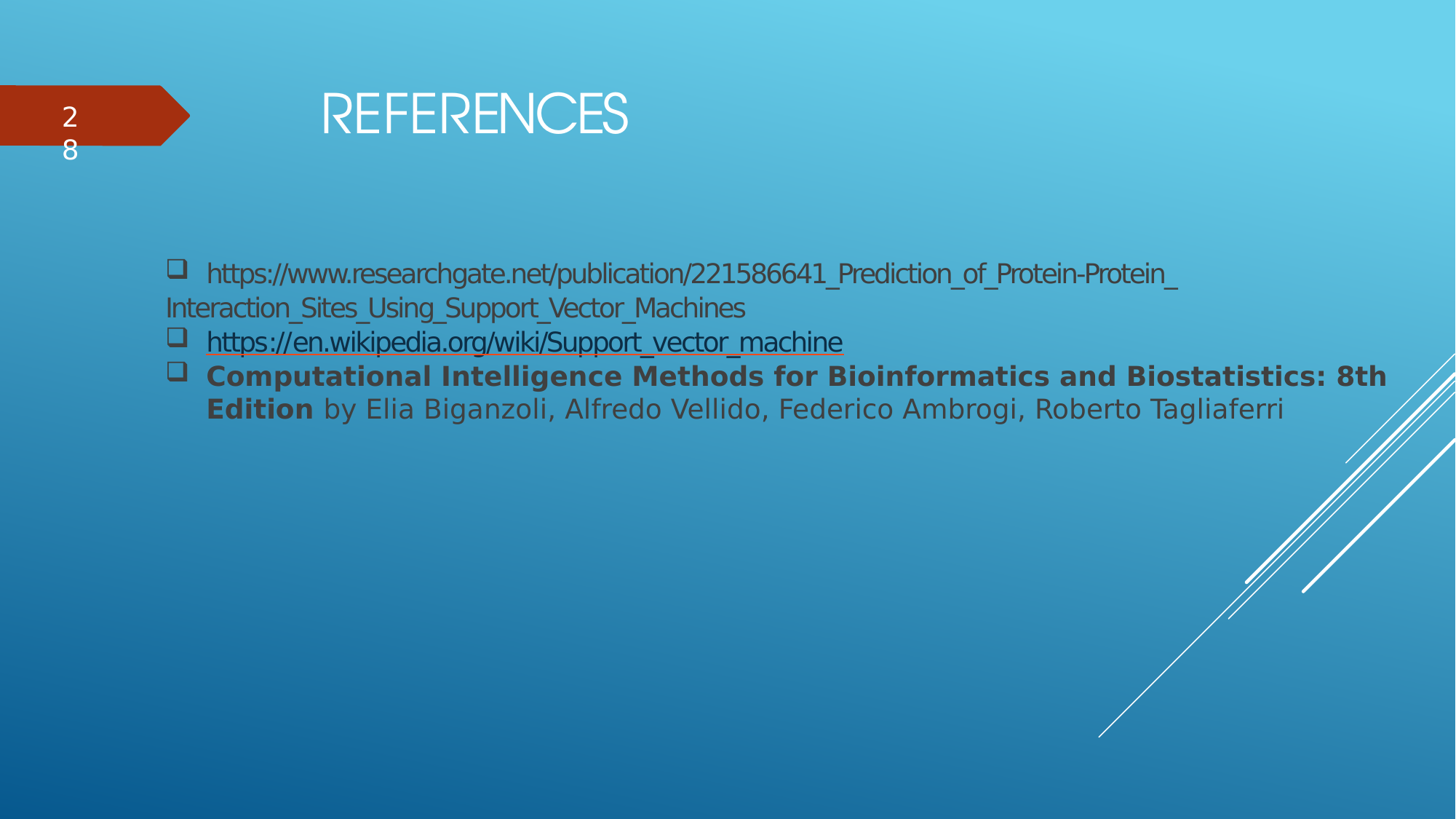

# References

28
https://www.researchgate.net/publication/221586641_Prediction_of_Protein-Protein_
Interaction_Sites_Using_Support_Vector_Machines
https://en.wikipedia.org/wiki/Support_vector_machine
Computational Intelligence Methods for Bioinformatics and Biostatistics: 8th Edition by Elia Biganzoli, Alfredo Vellido, Federico Ambrogi, Roberto Tagliaferri